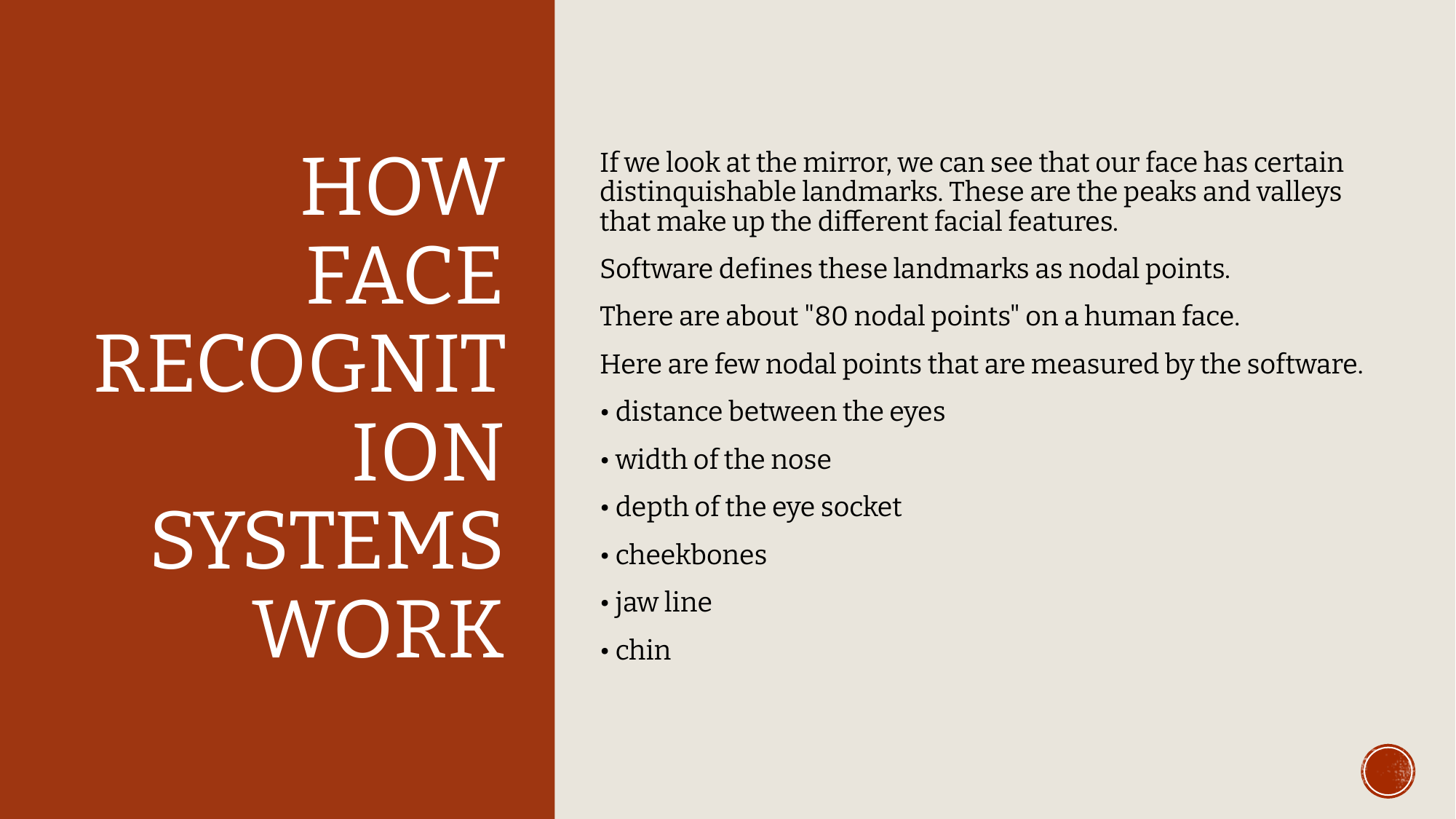

# How Face Recognition Systems Work
If we look at the mirror, we can see that our face has certain distinquishable landmarks. These are the peaks and valleys that make up the different facial features.
Software defines these landmarks as nodal points.
There are about "80 nodal points" on a human face.
Here are few nodal points that are measured by the software.
• distance between the eyes
• width of the nose
• depth of the eye socket
• cheekbones
• jaw line
• chin